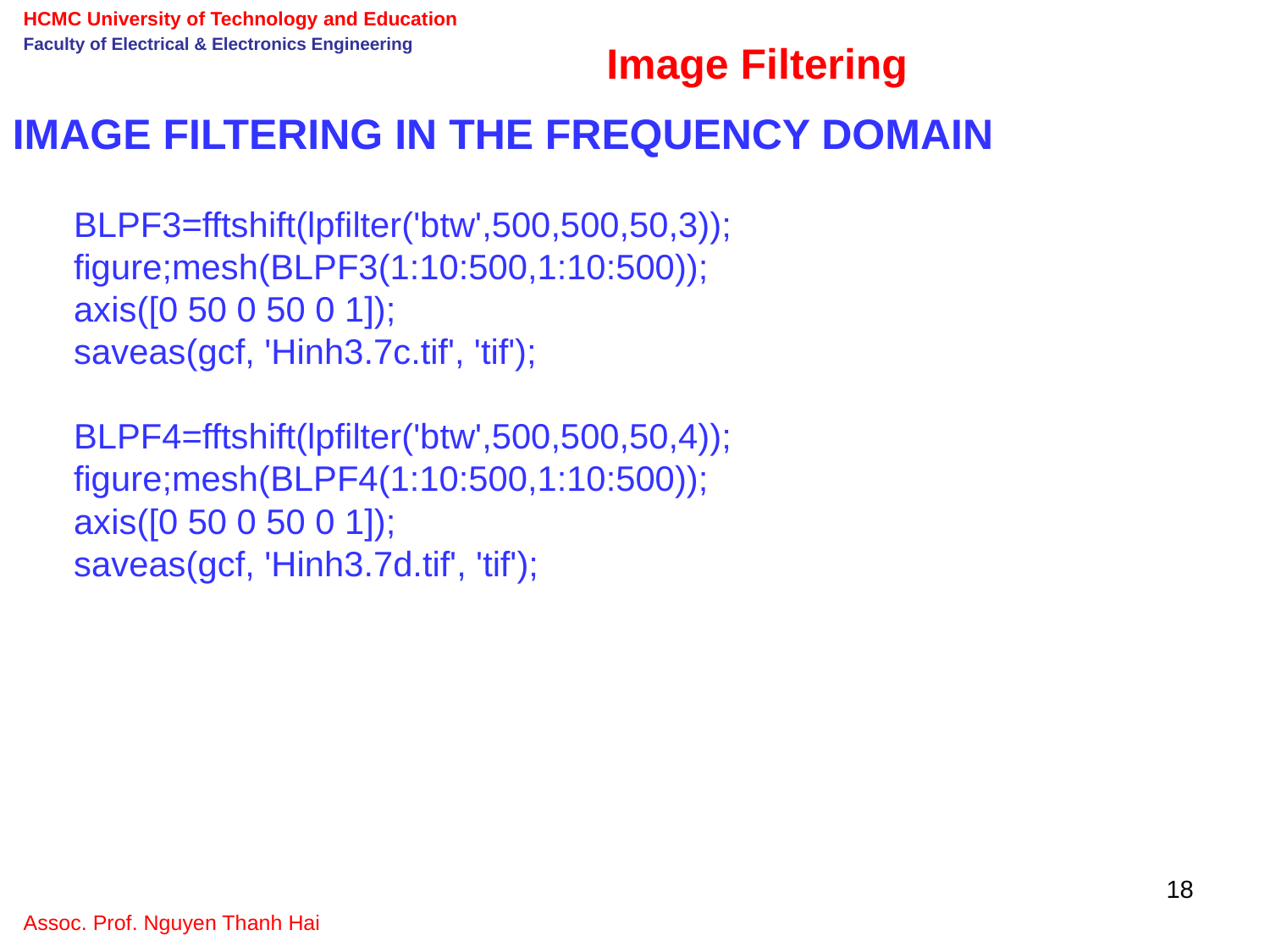

Image Filtering
IMAGE FILTERING IN THE FREQUENCY DOMAIN
BLPF3=fftshift(lpfilter('btw',500,500,50,3));
figure;mesh(BLPF3(1:10:500,1:10:500));
axis([0 50 0 50 0 1]);
saveas(gcf, 'Hinh3.7c.tif', 'tif');

BLPF4=fftshift(lpfilter('btw',500,500,50,4));
figure;mesh(BLPF4(1:10:500,1:10:500));
axis([0 50 0 50 0 1]);
saveas(gcf, 'Hinh3.7d.tif', 'tif');
18